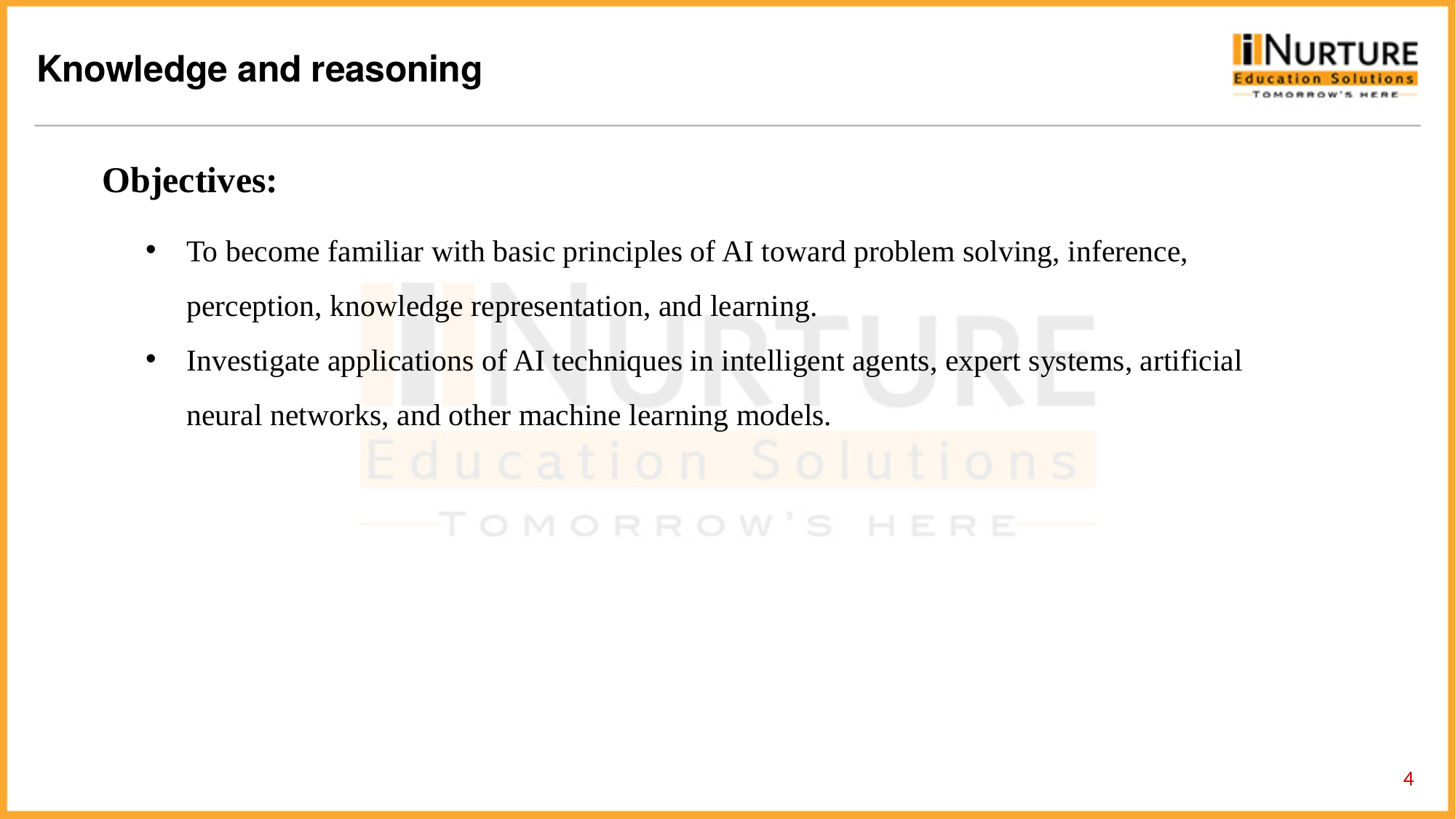

Objectives:
To become familiar with basic principles of AI toward problem solving, inference, perception, knowledge representation, and learning.
Investigate applications of AI techniques in intelligent agents, expert systems, artificial neural networks, and other machine learning models.